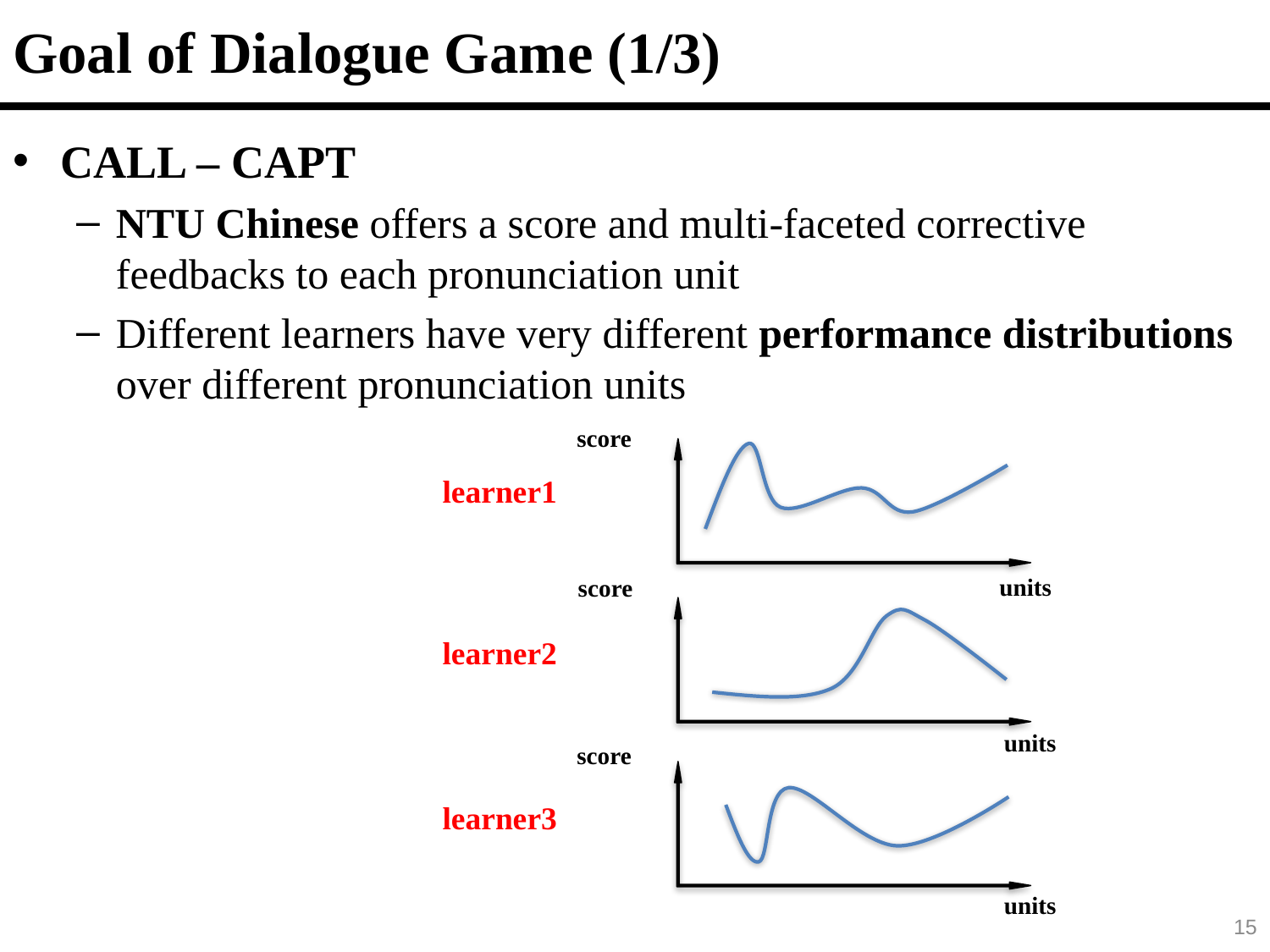

# Goal of Dialogue Game (1/3)
15
CALL – CAPT
NTU Chinese offers a score and multi-faceted corrective feedbacks to each pronunciation unit
Different learners have very different performance distributions over different pronunciation units
score

learner1
units
score

learner2

units
score

learner3
units
15